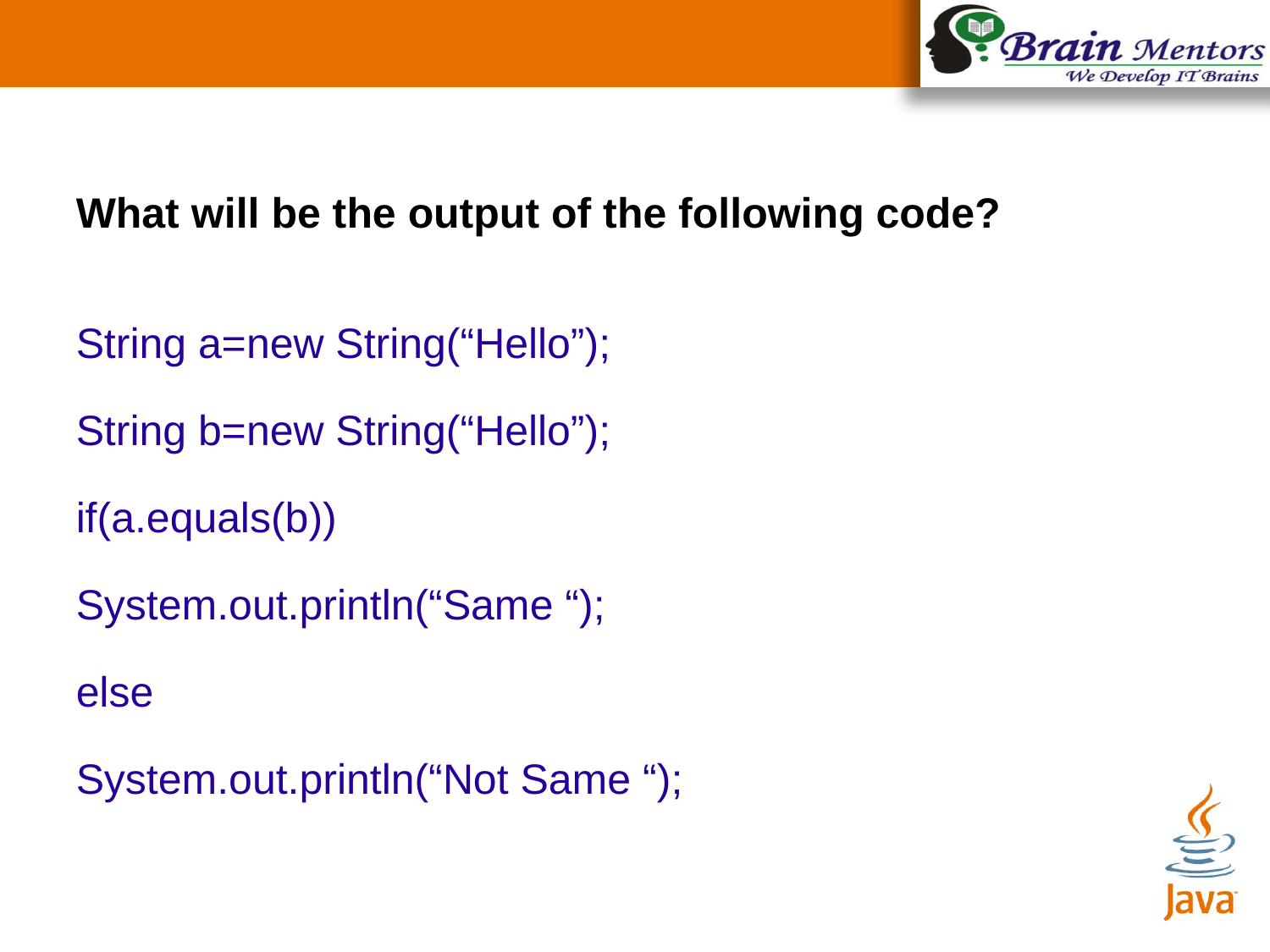

What will be the output of the following code?

String a=new String(“Hello”);

String b=new String(“Hello”);

if(a.equals(b))

System.out.println(“Same “);

else

System.out.println(“Not Same “);